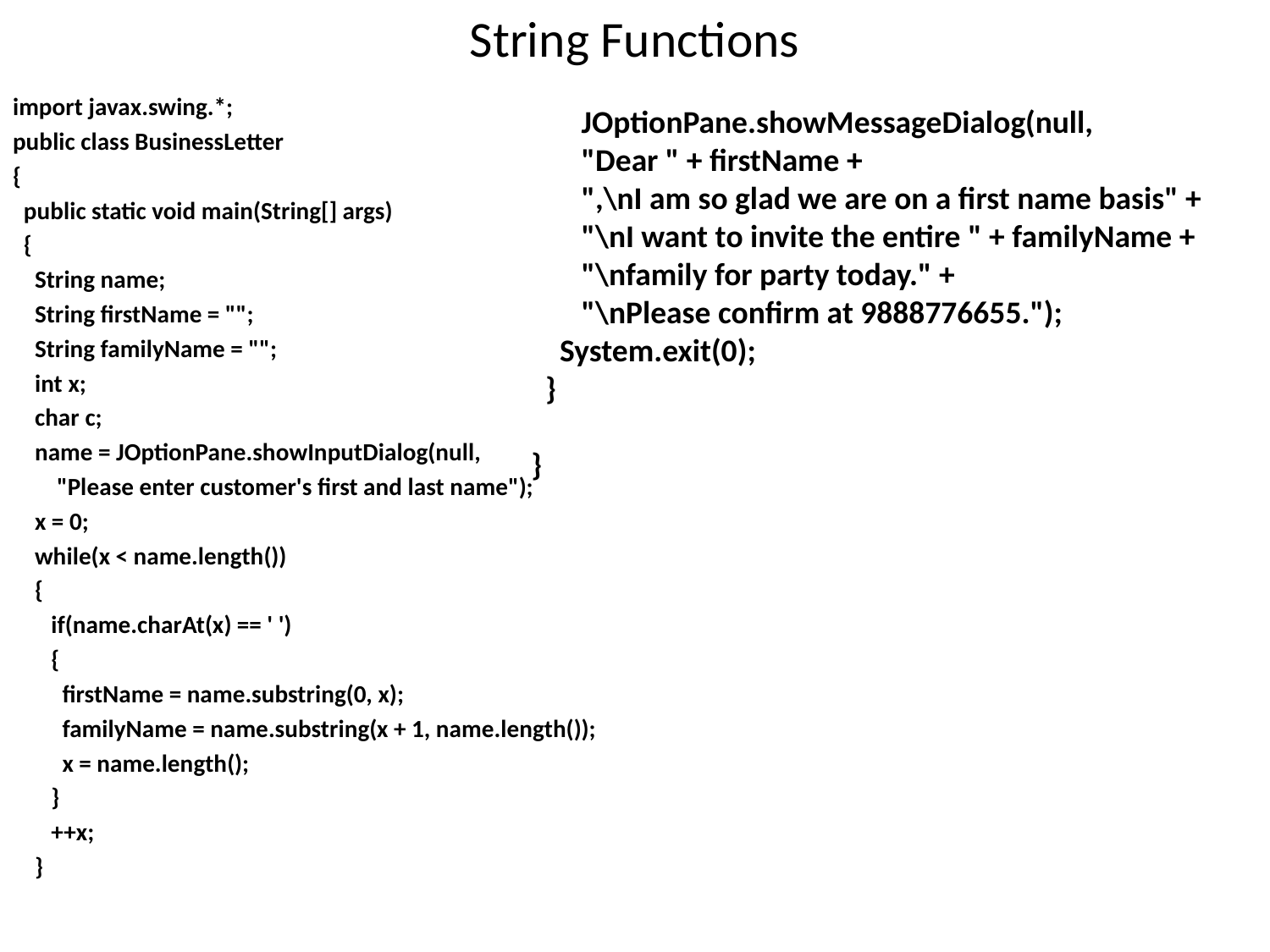

# String Functions
import javax.swing.*;
public class BusinessLetter
{
  public static void main(String[] args)
  {
    String name;
    String firstName = "";
    String familyName = "";
    int x;
    char c;
    name = JOptionPane.showInputDialog(null,
        "Please enter customer's first and last name");
    x = 0;
    while(x < name.length())
    {
       if(name.charAt(x) == ' ')
       {
         firstName = name.substring(0, x);
         familyName = name.substring(x + 1, name.length());
         x = name.length();
       }
       ++x;
    }

       JOptionPane.showMessageDialog(null,
       "Dear " + firstName +
       ",\nI am so glad we are on a first name basis" +
       "\nI want to invite the entire " + familyName +
       "\nfamily for party today." +
       "\nPlease confirm at 9888776655.");
    System.exit(0);
  }

}